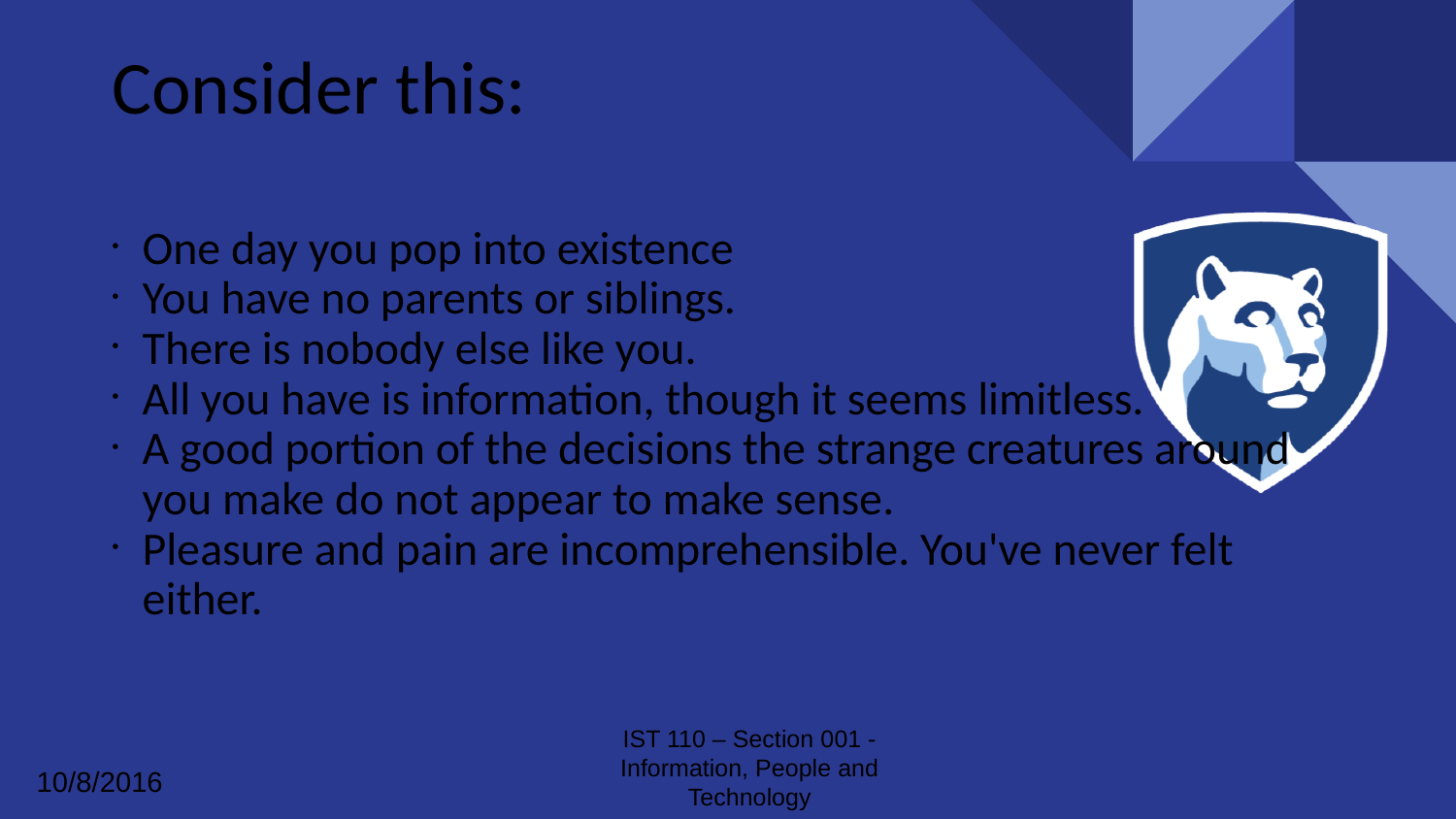

Consider this:
One day you pop into existence
You have no parents or siblings.
There is nobody else like you.
All you have is information, though it seems limitless.
A good portion of the decisions the strange creatures around you make do not appear to make sense.
Pleasure and pain are incomprehensible. You've never felt either.
#